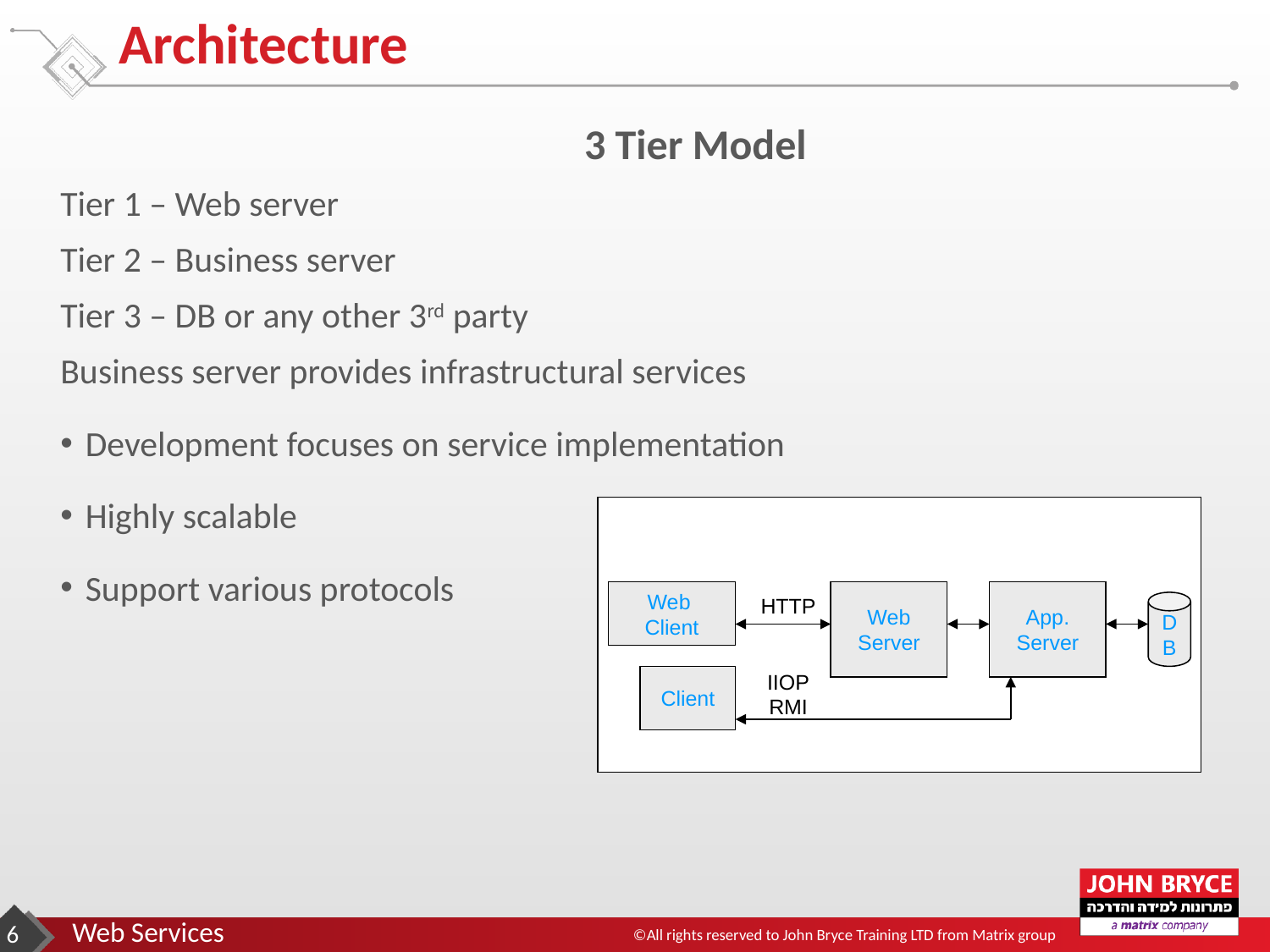

# Architecture
				  3 Tier Model
Tier 1 – Web server
Tier 2 – Business server
Tier 3 – DB or any other 3rd party
Business server provides infrastructural services
Development focuses on service implementation
Highly scalable
Support various protocols

Web
Client
Web
Server
App.
Server
DB
HTTP

IIOP
RMI
Client
6